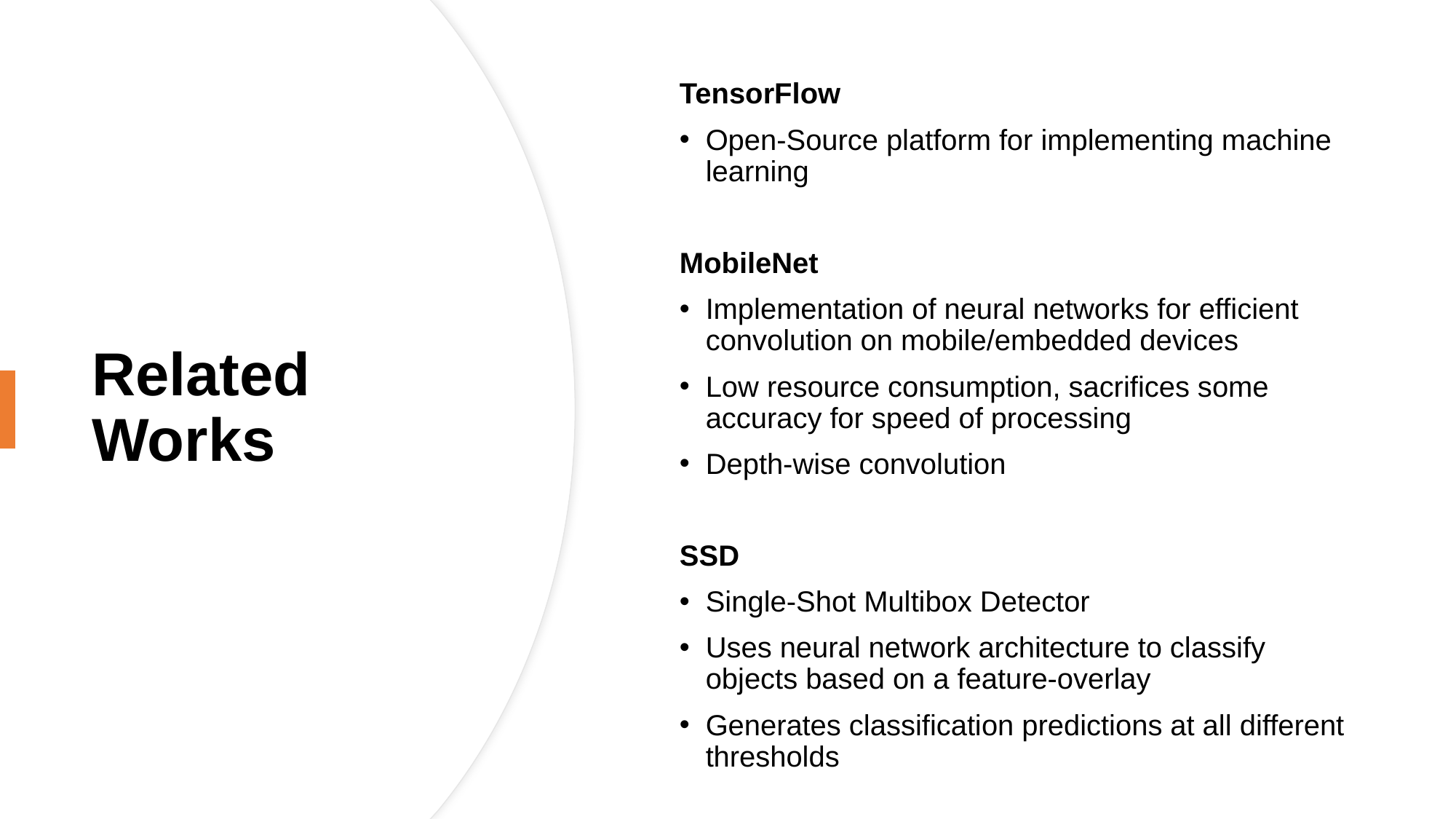

TensorFlow
Open-Source platform for implementing machine learning

MobileNet
Implementation of neural networks for efficient convolution on mobile/embedded devices
Low resource consumption, sacrifices some accuracy for speed of processing
Depth-wise convolution

SSD
Single-Shot Multibox Detector
Uses neural network architecture to classify objects based on a feature-overlay
Generates classification predictions at all different thresholds

# Related Works